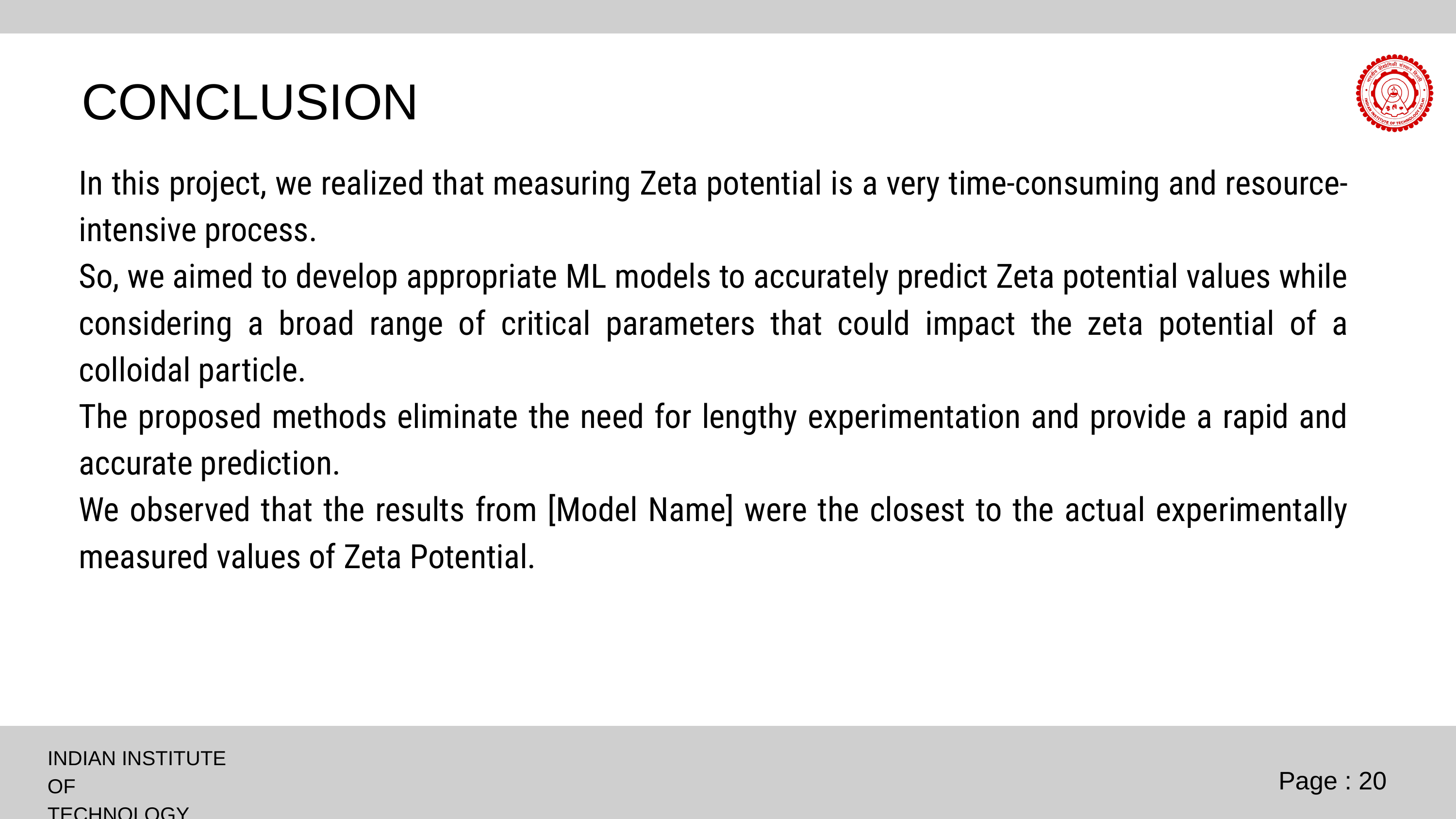

CONCLUSION
In this project, we realized that measuring Zeta potential is a very time-consuming and resource-intensive process.
So, we aimed to develop appropriate ML models to accurately predict Zeta potential values while considering a broad range of critical parameters that could impact the zeta potential of a colloidal particle.
The proposed methods eliminate the need for lengthy experimentation and provide a rapid and accurate prediction.
We observed that the results from [Model Name] were the closest to the actual experimentally measured values of Zeta Potential.

INDIAN INSTITUTE OF
TECHNOLOGY DELHI
Page : 20